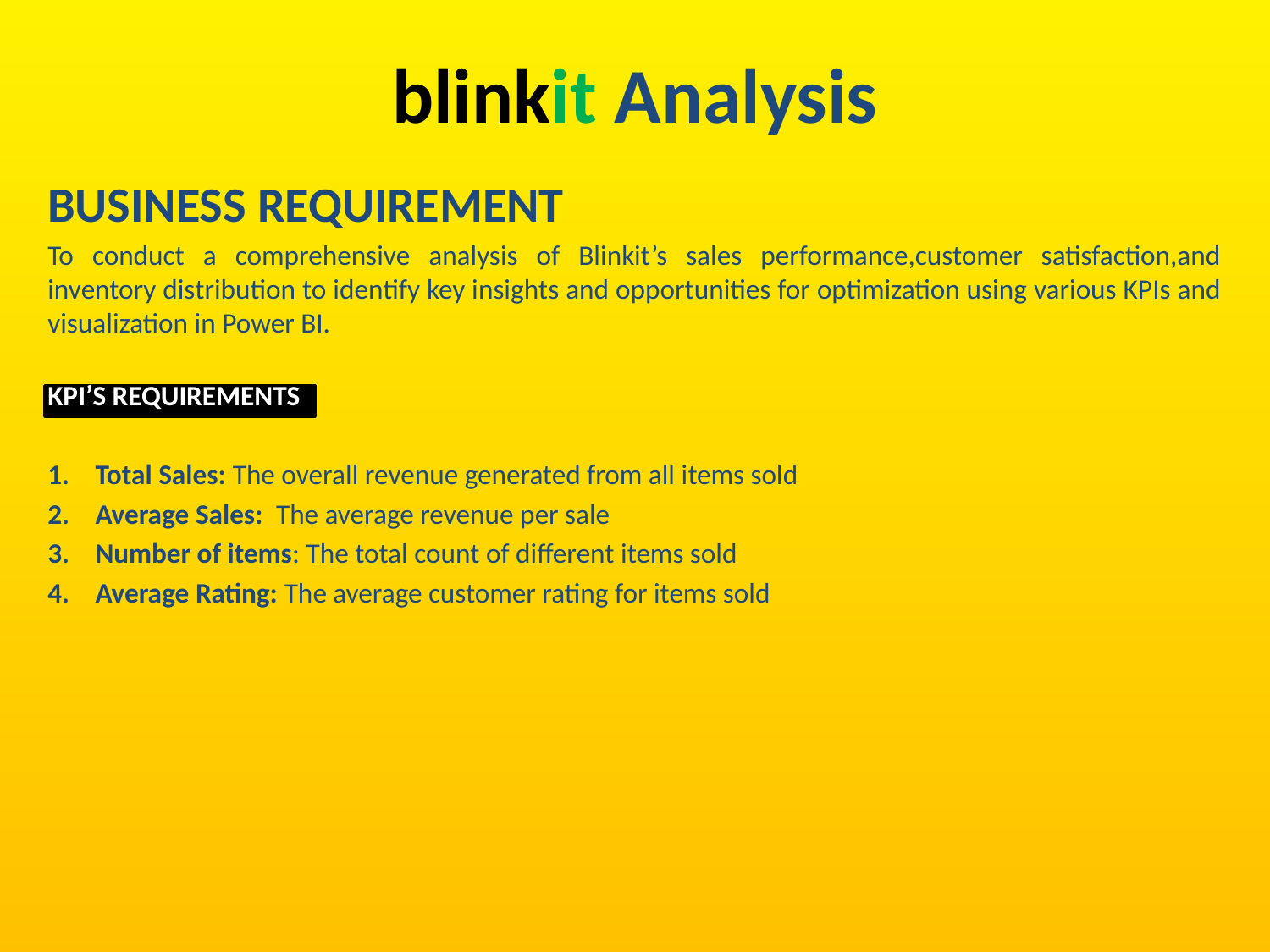

# blinkit Analysis
BUSINESS REQUIREMENT
To conduct a comprehensive analysis of Blinkit’s sales performance,customer satisfaction,and inventory distribution to identify key insights and opportunities for optimization using various KPIs and visualization in Power BI.
KPI’S REQUIREMENTS

Total Sales: The overall revenue generated from all items sold
Average Sales:  The average revenue per sale
Number of items: The total count of different items sold
Average Rating: The average customer rating for items sold